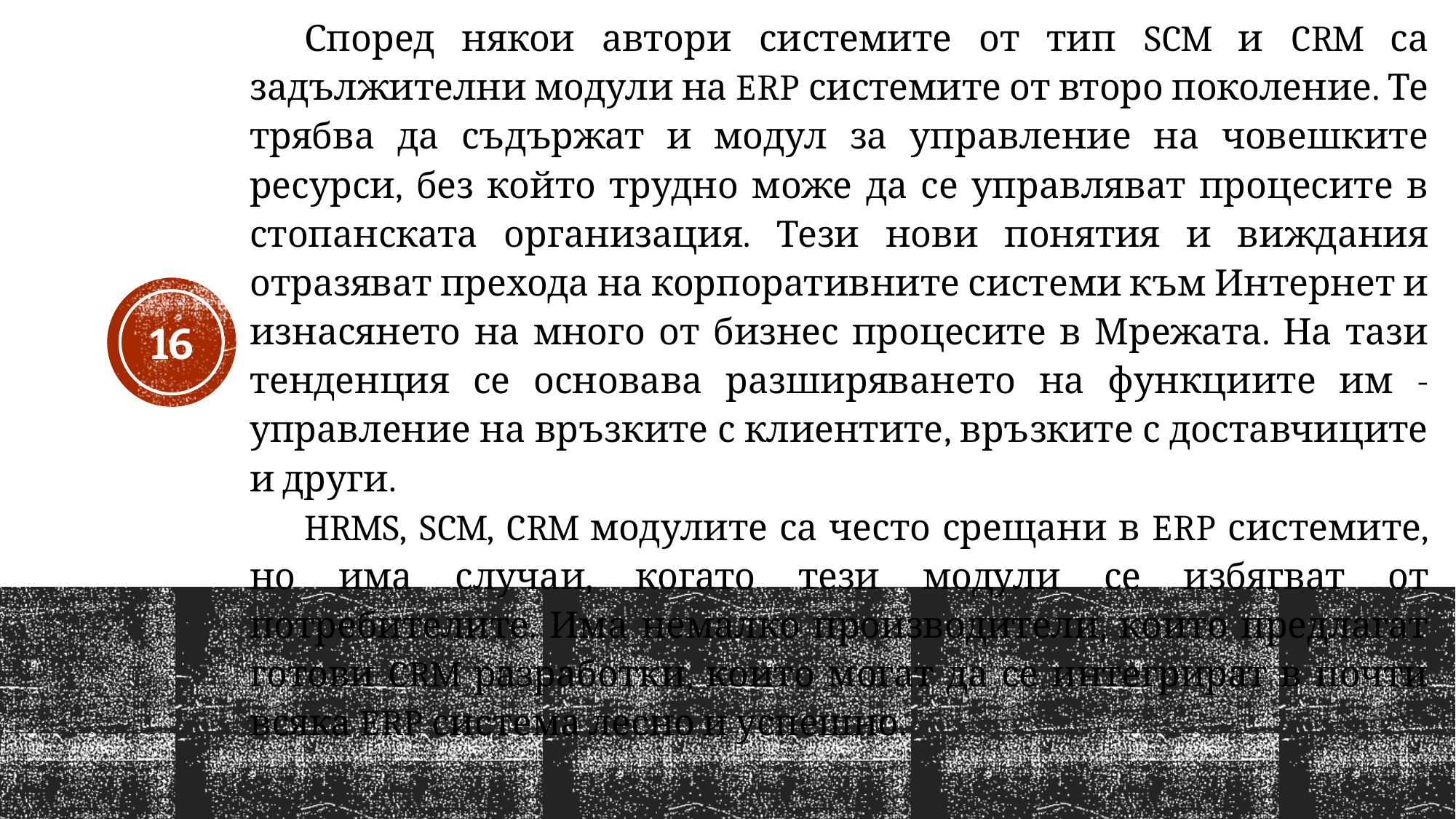

Според някои автори системите от тип SCM и CRM са задължителни модули на ERP системите от второ поколение. Те трябва да съдържат и модул за управление на човешките ресурси, без който трудно може да се управляват процесите в стопанската организация. Тези нови понятия и виждания отразяват прехода на корпоративните системи към Интернет и изнасянето на много от бизнес процесите в Мрежата. На тази тенденция се основава разширяването на функциите им - управление на връзките с клиентите, връзките с доставчиците и други.
HRMS, SCM, CRM модулите са често срещани в ERP системите, но има случаи, когато тези модули се избягват от потребителите. Има немалко производители, които предлагат готови CRM разработки, които могат да се интегрират в почти всяка ERP система лесно и успешно.

16